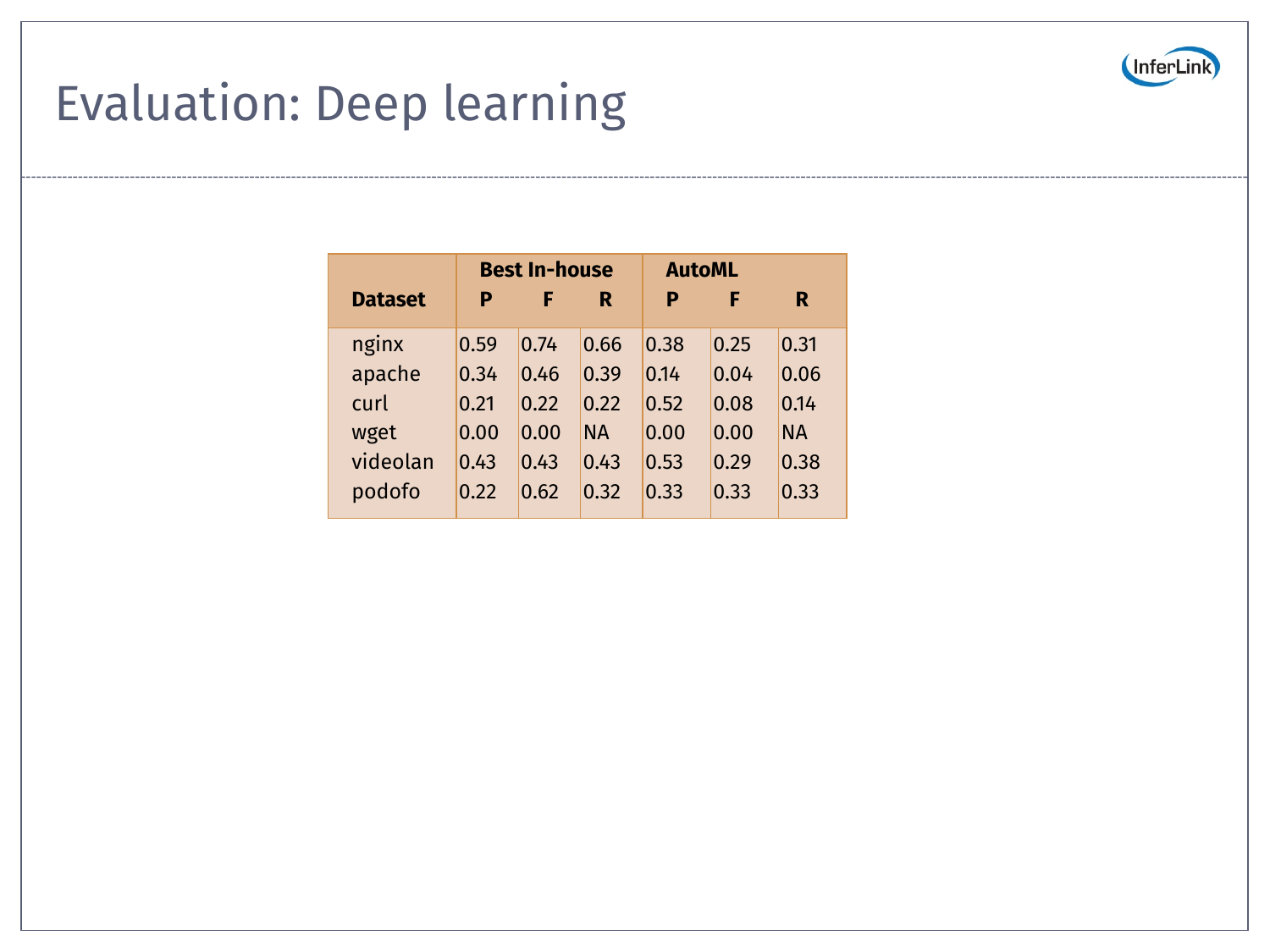

# Evaluation: Deep learning
| Dataset | Best In-house P F R |  |  | AutoML P F R |  |  |
| --- | --- | --- | --- | --- | --- | --- |
| nginx apache curl wget videolan podofo | 0.59 0.34 0.21 0.00 0.43 0.22 | 0.74 0.46 0.22 0.00 0.43 0.62 | 0.66 0.39 0.22 NA 0.43 0.32 | 0.38 0.14 0.52 0.00 0.53 0.33 | 0.25 0.04 0.08 0.00 0.29 0.33 | 0.31 0.06 0.14 NA 0.38 0.33 |